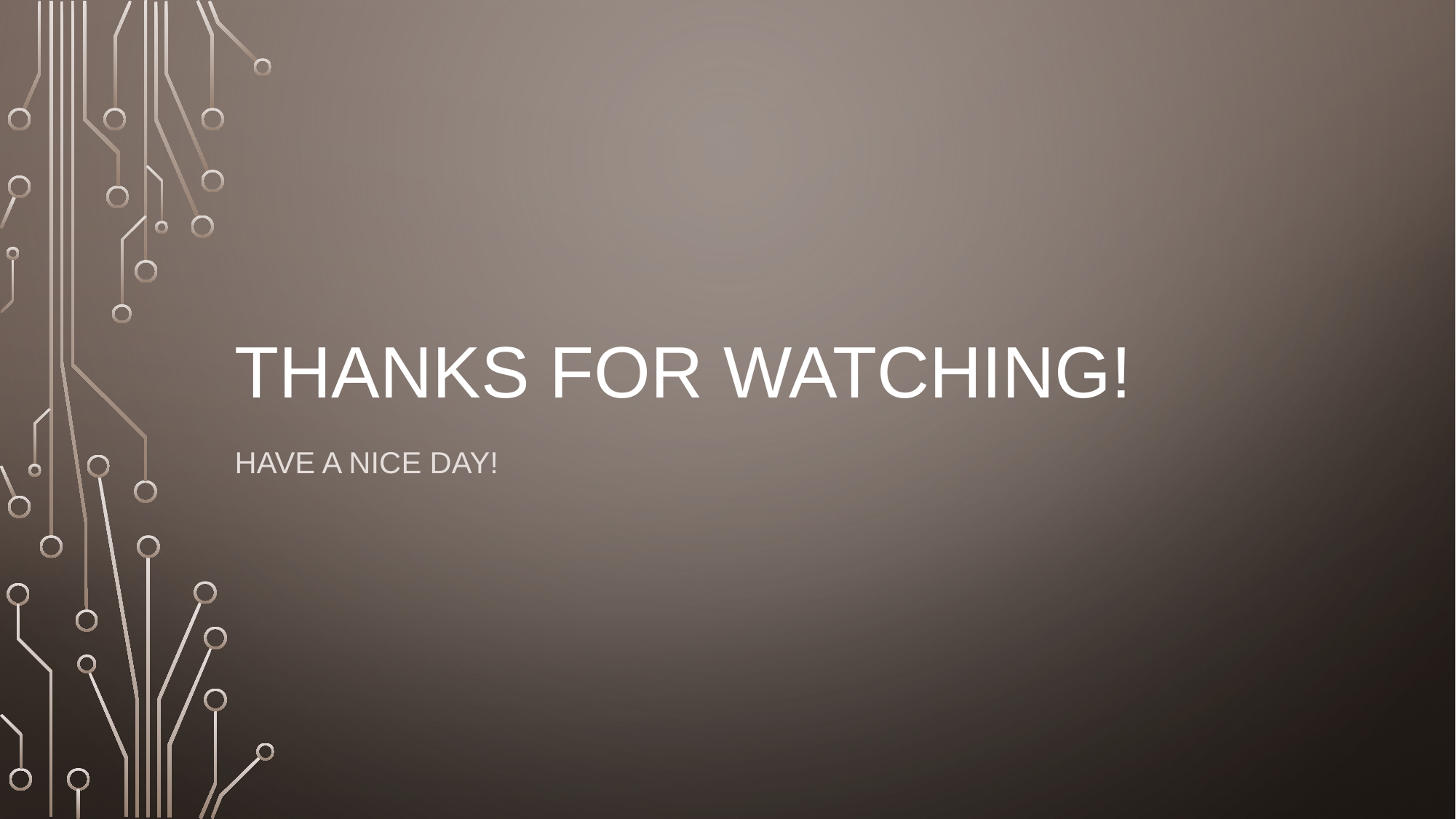

# Thanks for watching!
Have a nice day!